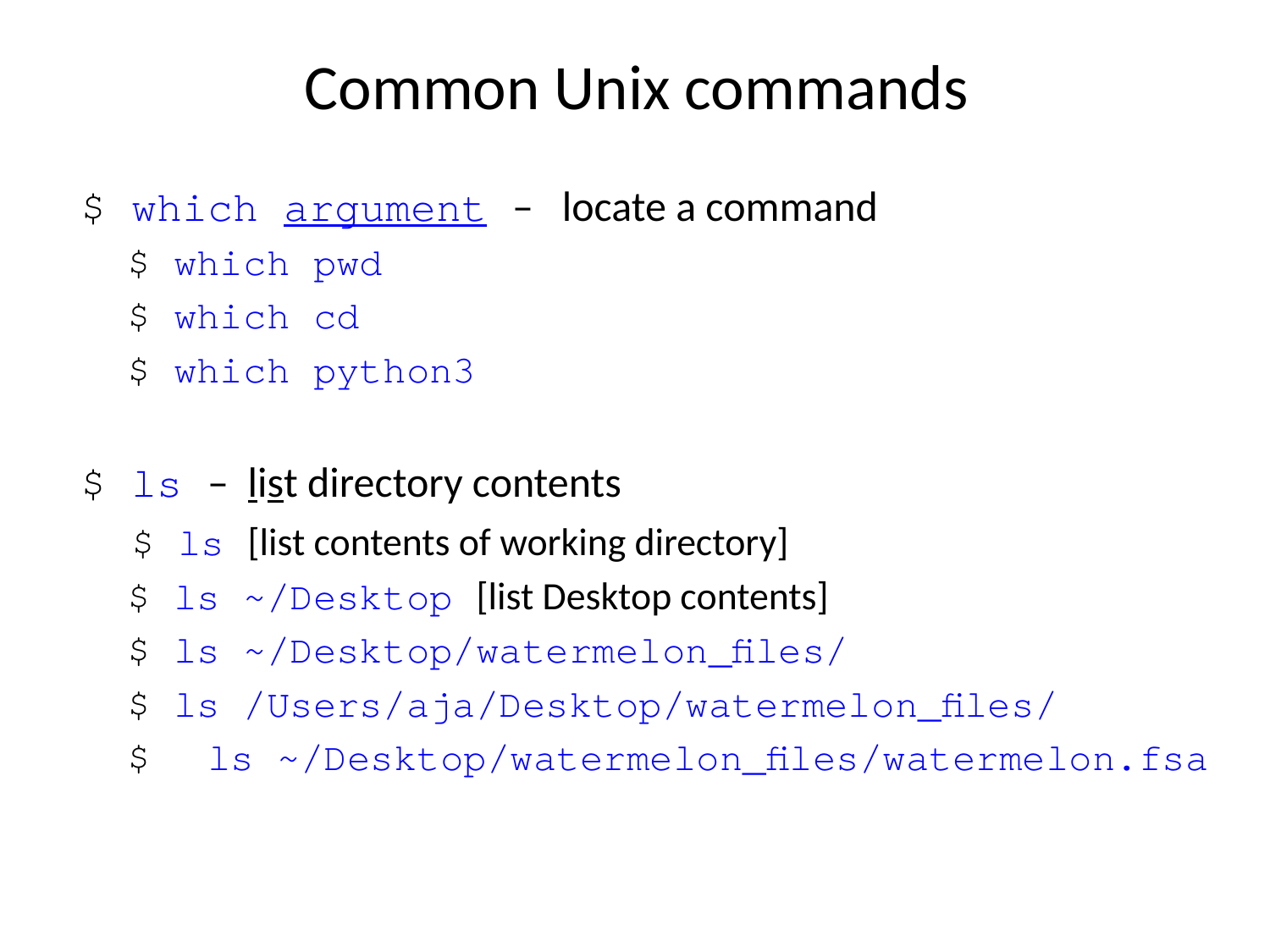

# Common Unix commands
$ which argument –   locate a command
  $ which pwd
  $ which cd
  $ which python3

$ ls –  list directory contents
  $ ls [list contents of working directory]
  $ ls ~/Desktop [list Desktop contents]
  $ ls ~/Desktop/watermelon_files/
  $ ls /Users/aja/Desktop/watermelon_files/
  $	ls ~/Desktop/watermelon_files/watermelon.fsa